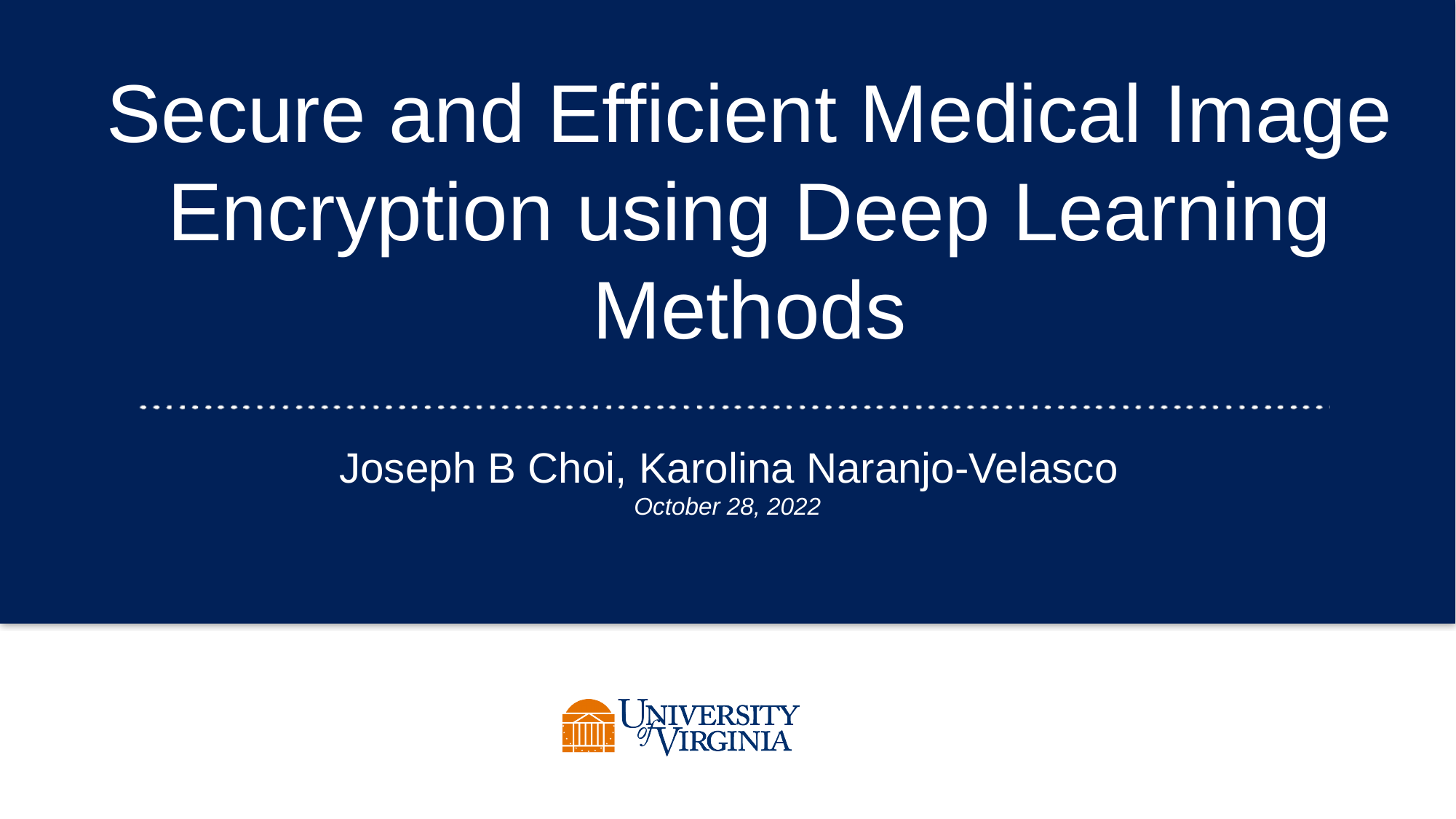

Secure and Efficient Medical Image Encryption using Deep Learning Methods
Joseph B Choi, Karolina Naranjo-Velasco
October 28, 2022